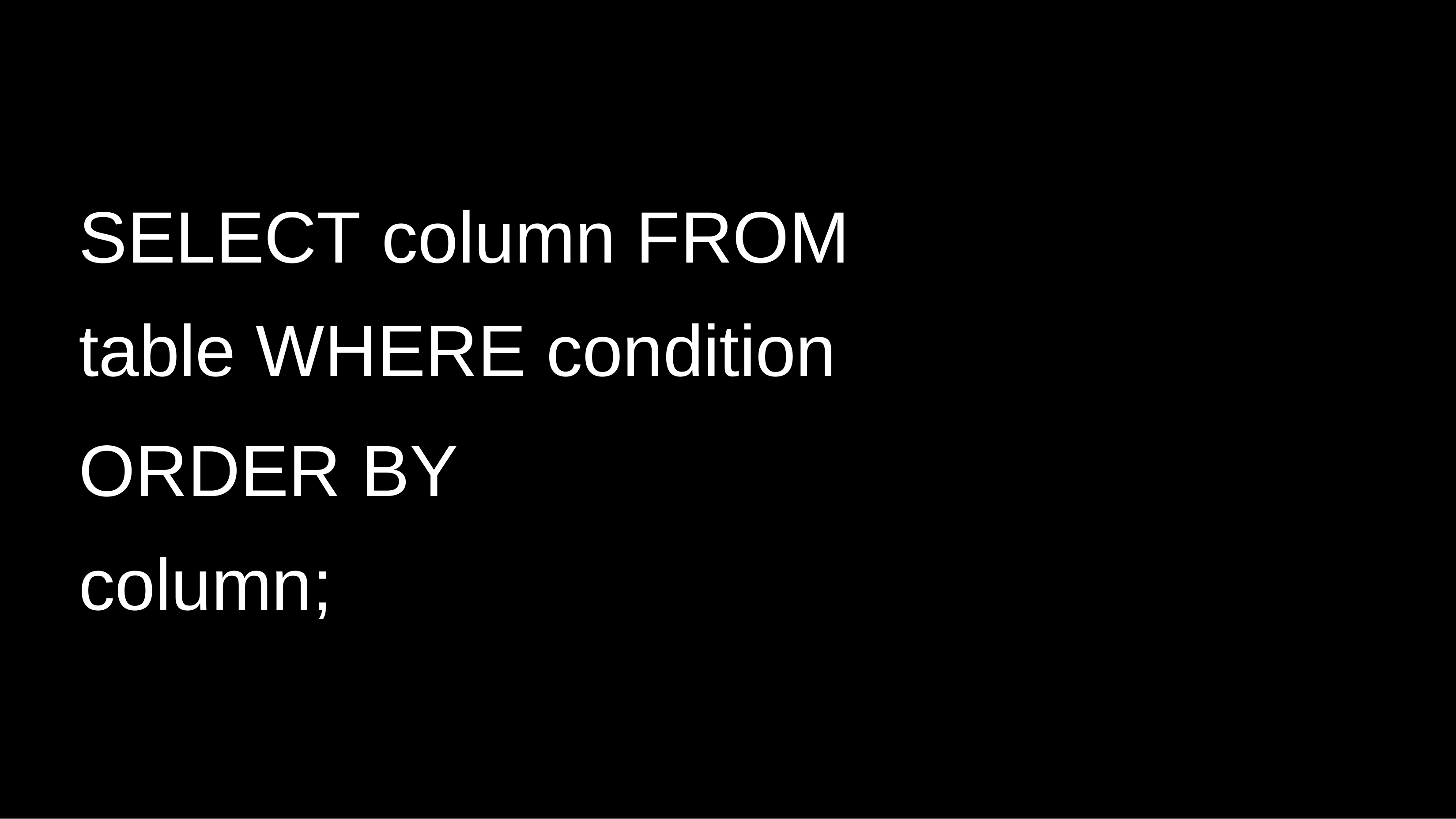

SELECT column FROM table WHERE condition
ORDER BY column;